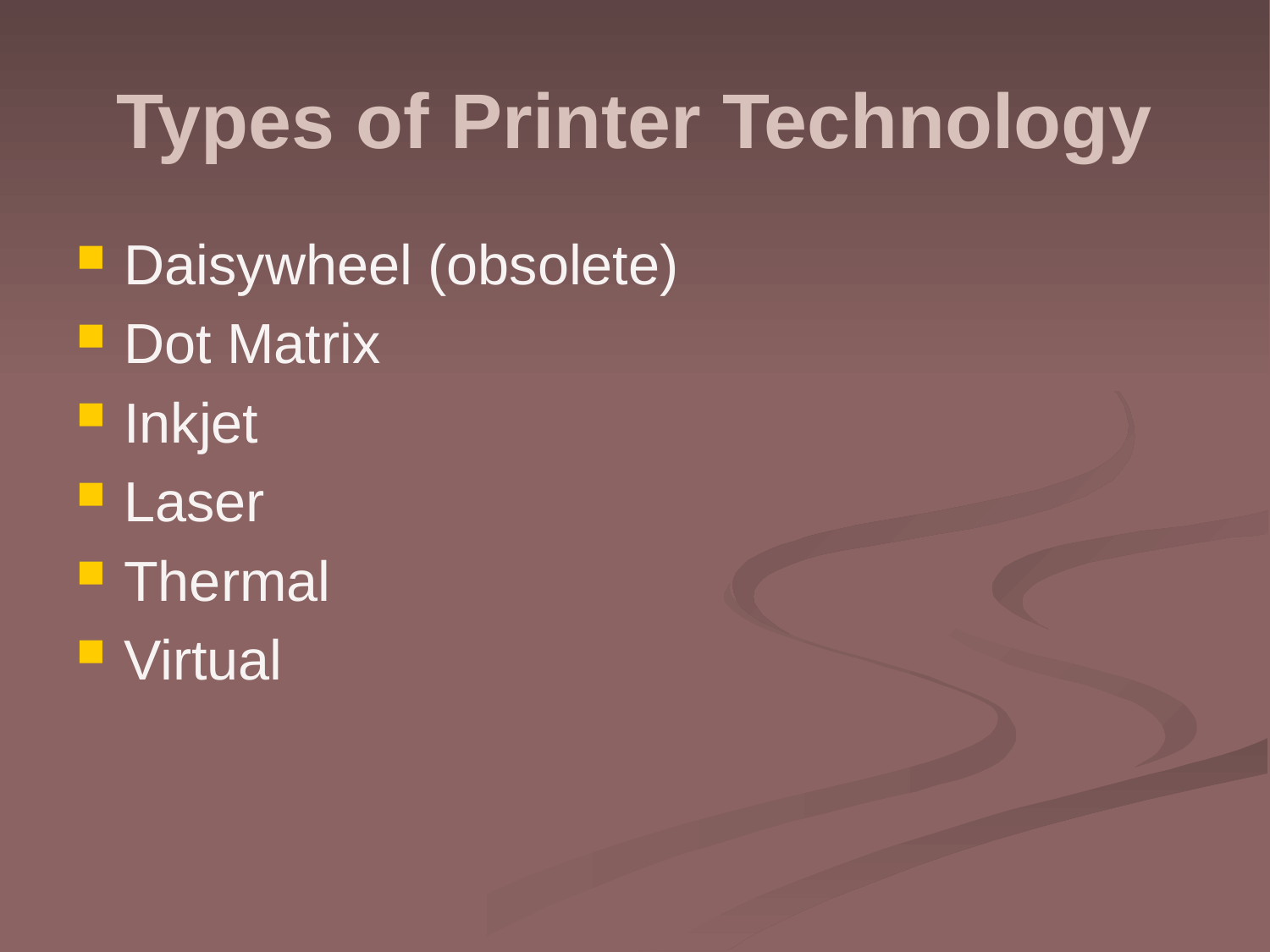

# Types of Printer Technology
Daisywheel (obsolete)
Dot Matrix
Inkjet
Laser
Thermal
Virtual